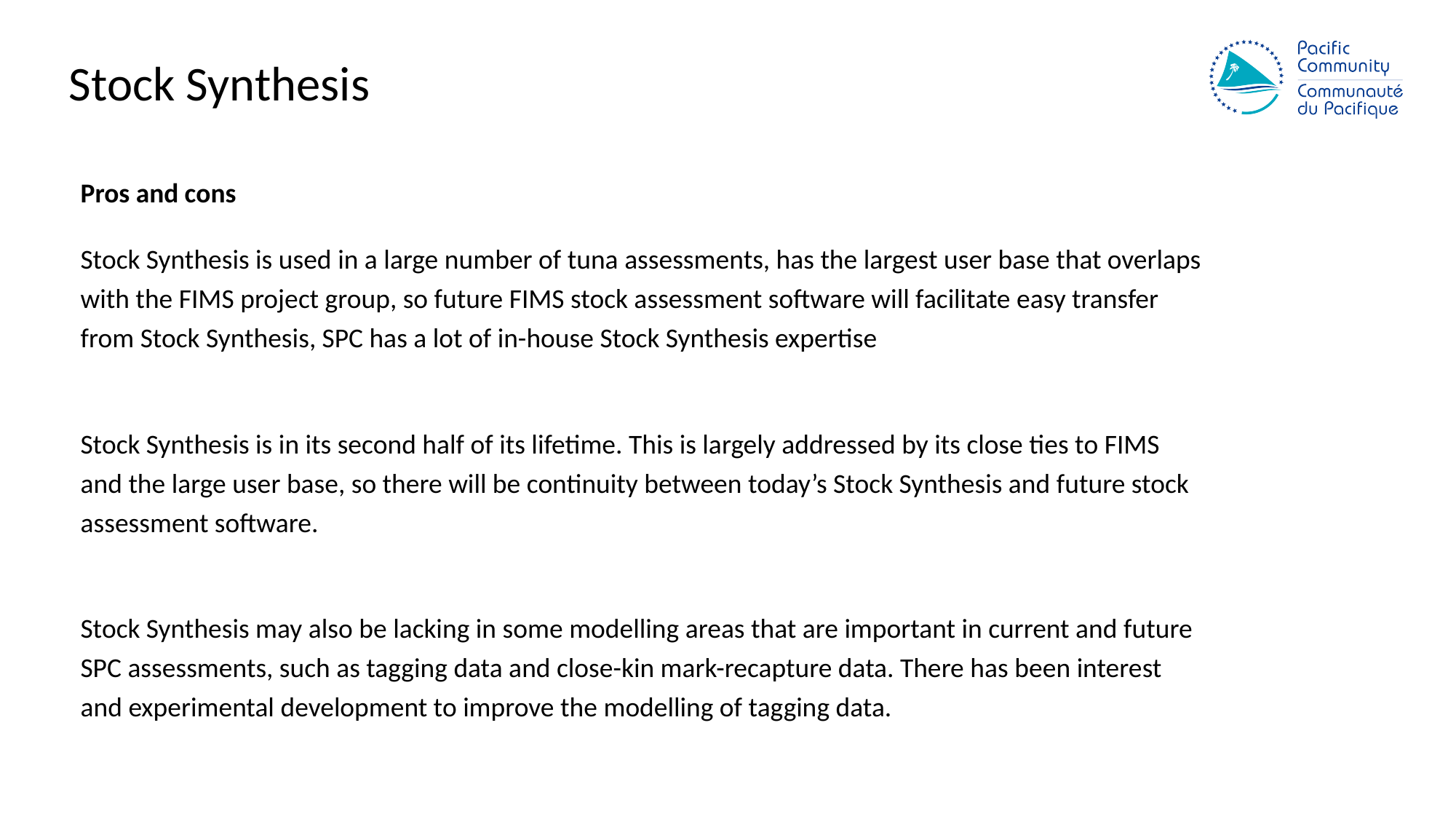

# Stock Synthesis
Pros and cons
Stock Synthesis is used in a large number of tuna assessments, has the largest user base that overlaps with the FIMS project group, so future FIMS stock assessment software will facilitate easy transfer from Stock Synthesis, SPC has a lot of in-house Stock Synthesis expertise
Stock Synthesis is in its second half of its lifetime. This is largely addressed by its close ties to FIMS and the large user base, so there will be continuity between today’s Stock Synthesis and future stock assessment software.
Stock Synthesis may also be lacking in some modelling areas that are important in current and future SPC assessments, such as tagging data and close-kin mark-recapture data. There has been interest and experimental development to improve the modelling of tagging data.